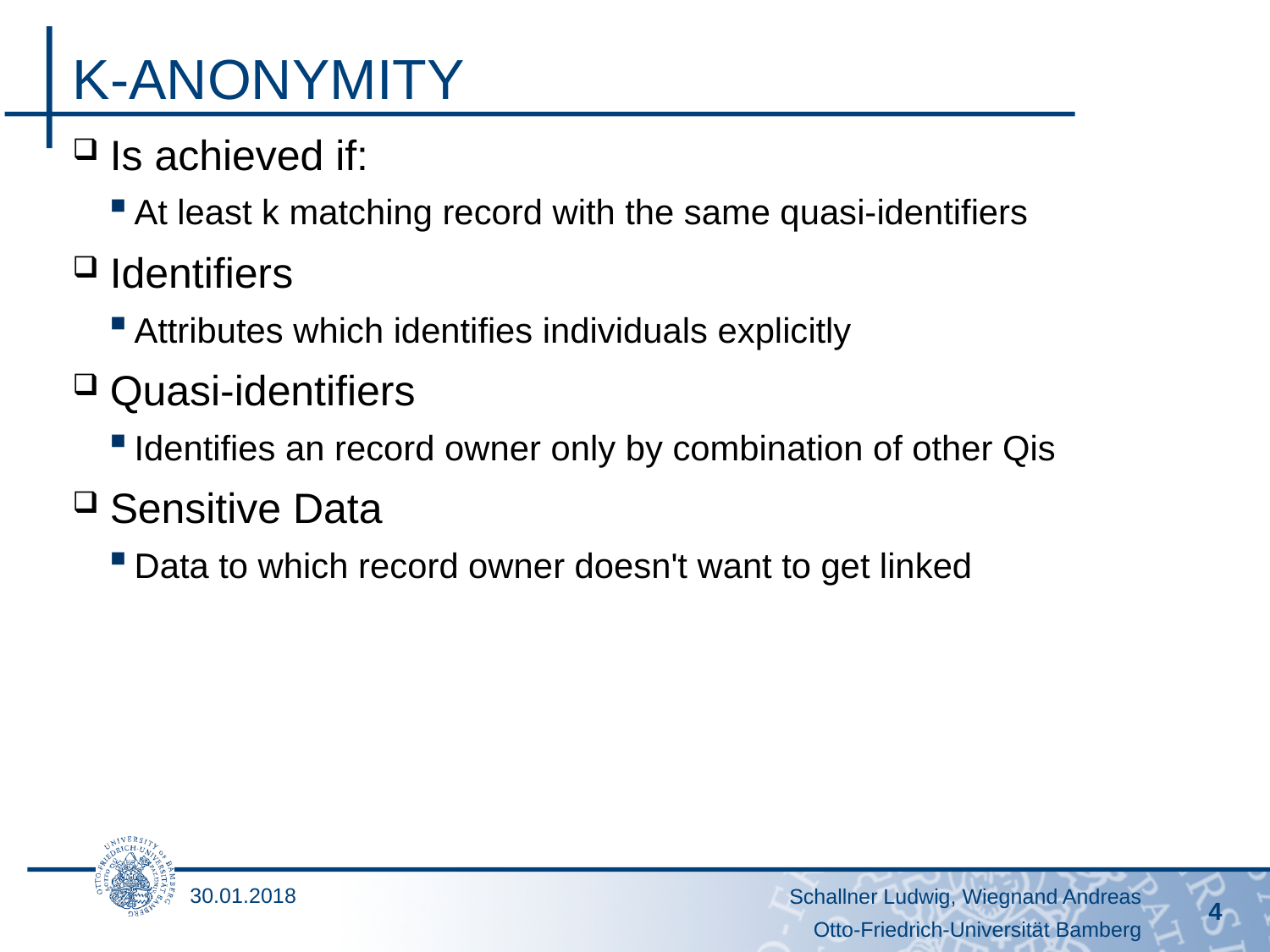

# K-ANONYMITY
Is achieved if:
At least k matching record with the same quasi-identifiers
Identifiers
Attributes which identifies individuals explicitly
Quasi-identifiers
Identifies an record owner only by combination of other Qis
Sensitive Data
Data to which record owner doesn't want to get linked
30.01.2018
Schallner Ludwig, Wiegnand Andreas
4